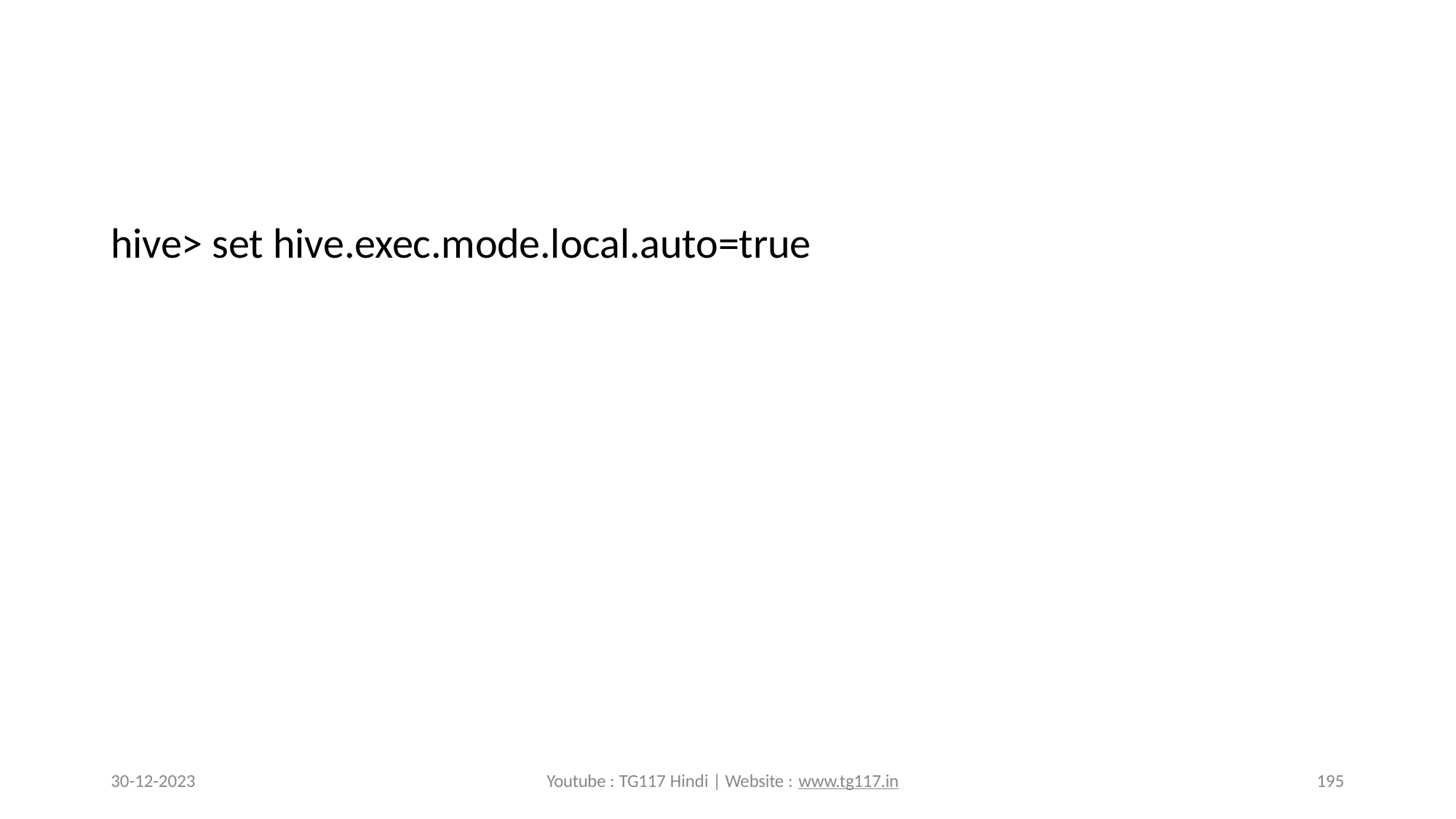

# hive> set hive.exec.mode.local.auto=true
30-12-2023
Youtube : TG117 Hindi | Website : www.tg117.in
195